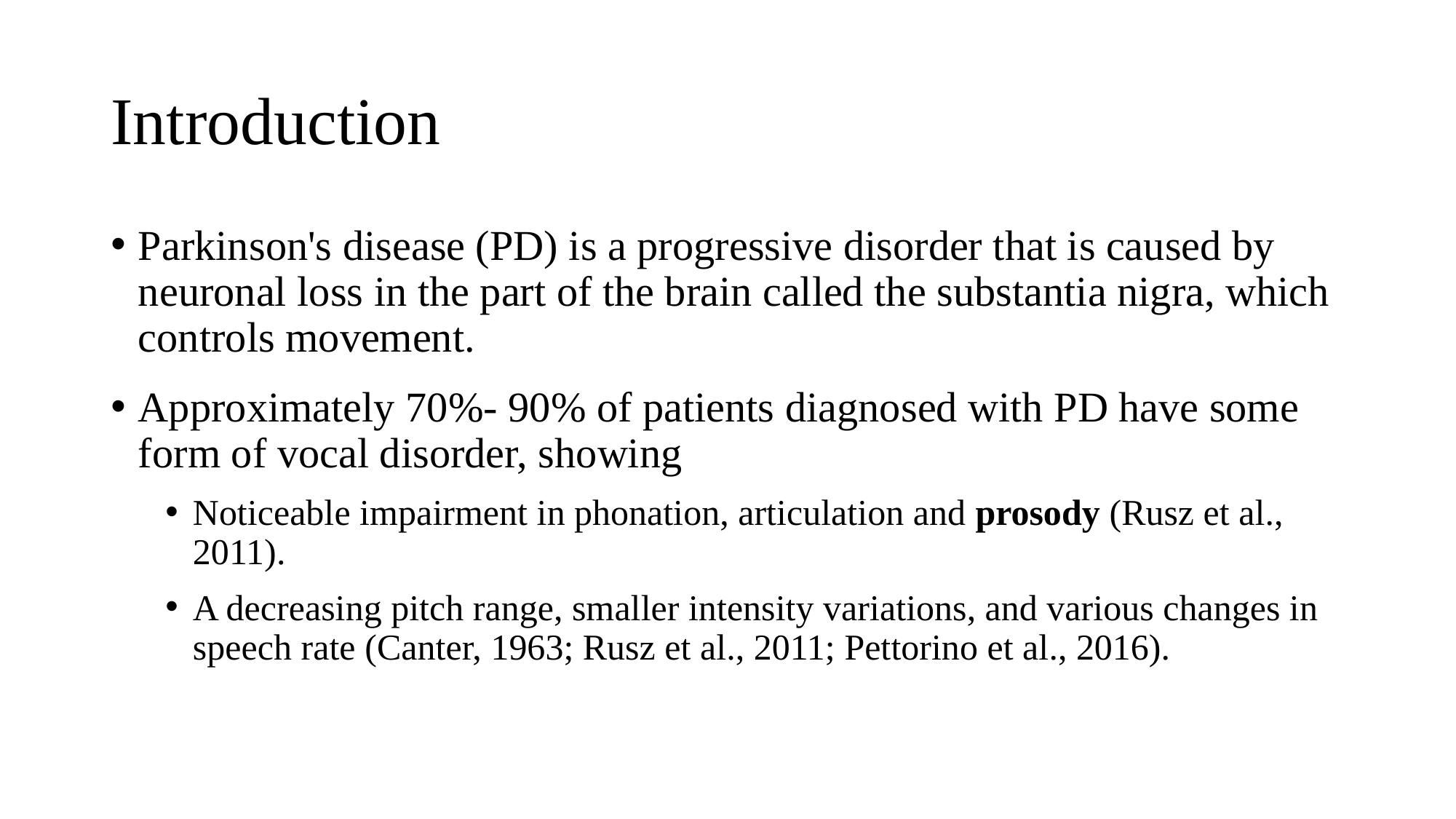

# Introduction
Parkinson's disease (PD) is a progressive disorder that is caused by neuronal loss in the part of the brain called the substantia nigra, which controls movement.
Approximately 70%- 90% of patients diagnosed with PD have some form of vocal disorder, showing
Noticeable impairment in phonation, articulation and prosody (Rusz et al., 2011).
A decreasing pitch range, smaller intensity variations, and various changes in speech rate (Canter, 1963; Rusz et al., 2011; Pettorino et al., 2016).